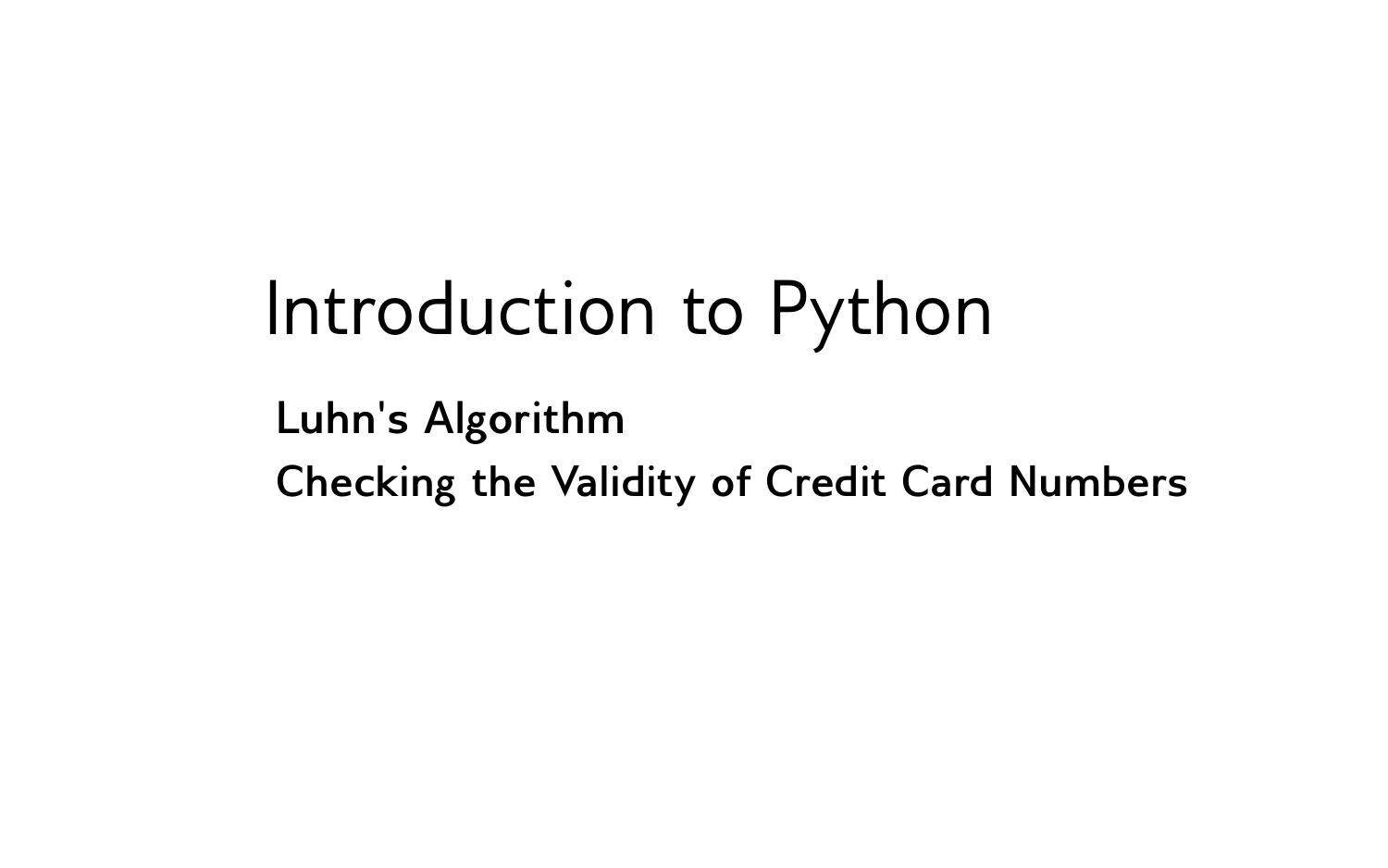

# Introduction to Python
Luhn's Algorithm
Checking the Validity of Credit Card Numbers